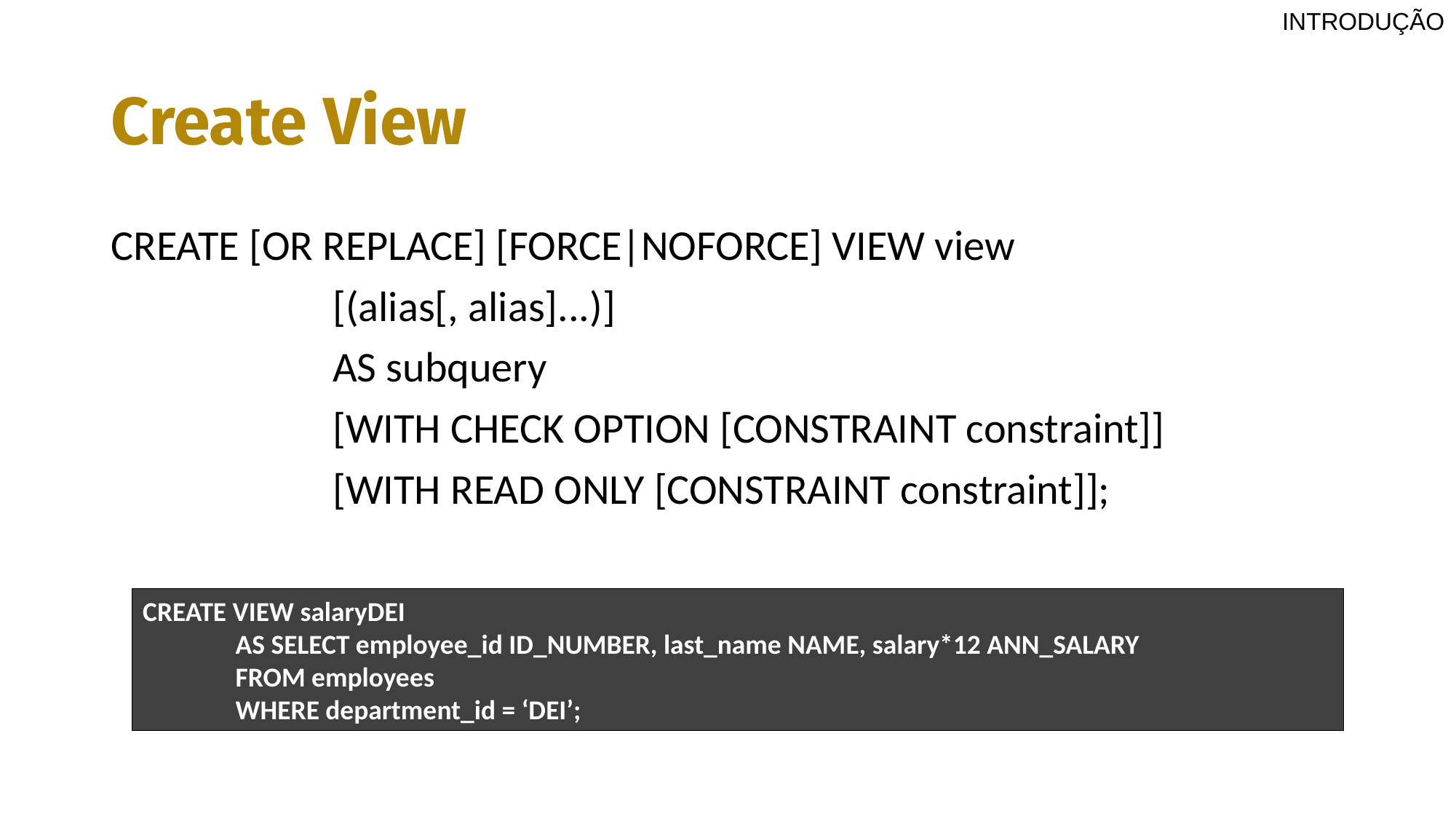

INTRODUÇÃO
# Create View
CREATE [OR REPLACE] [FORCE|NOFORCE] VIEW view
                       [(alias[, alias]...)]
                       AS subquery
                       [WITH CHECK OPTION [CONSTRAINT constraint]]
                       [WITH READ ONLY [CONSTRAINT constraint]];
CREATE VIEW salaryDEI
               AS SELECT employee_id ID_NUMBER, last_name NAME, salary*12 ANN_SALARY
               FROM employees
               WHERE department_id = ‘DEI’;